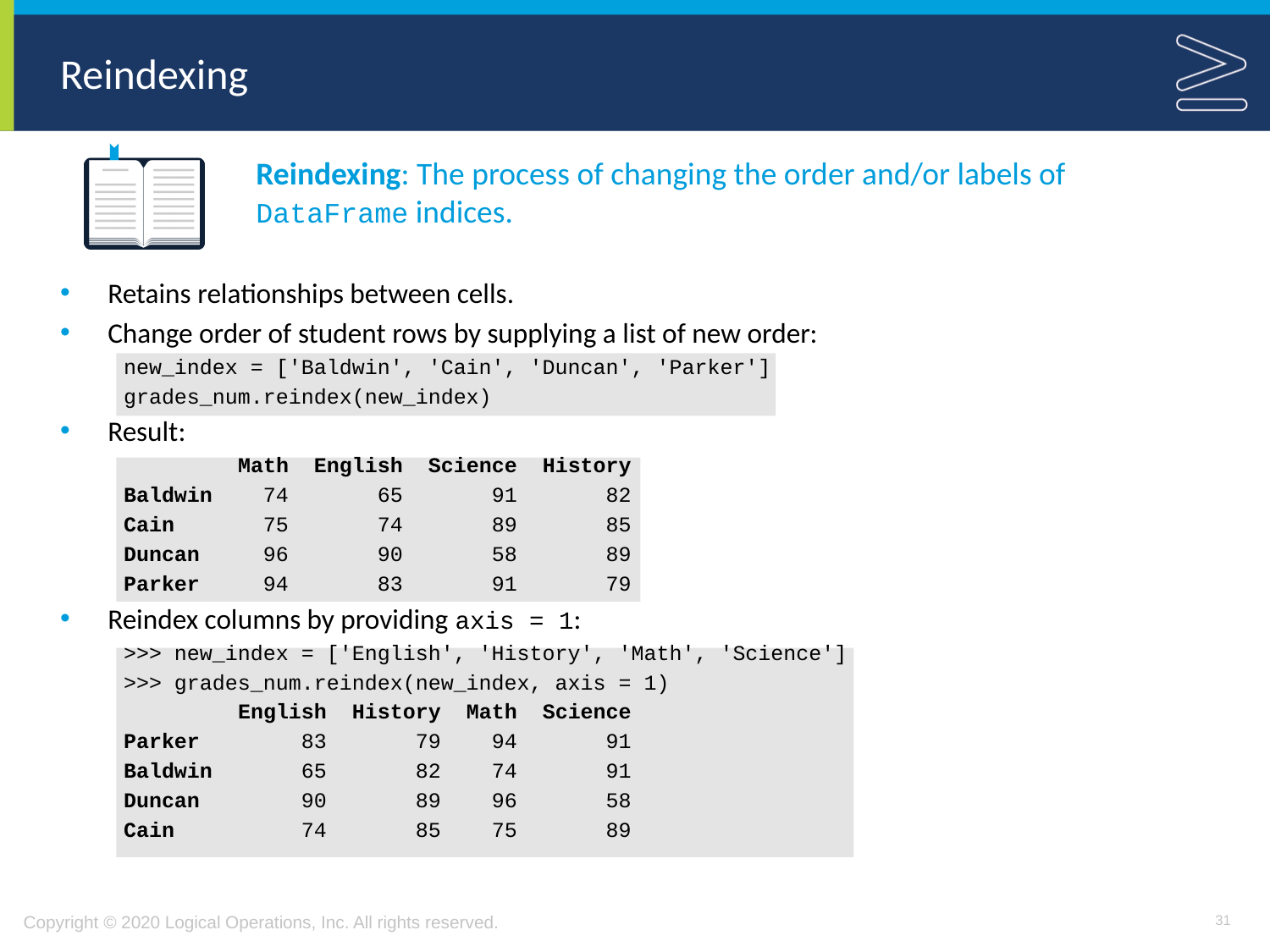

# Reindexing
Reindexing: The process of changing the order and/or labels of DataFrame indices.
Retains relationships between cells.
Change order of student rows by supplying a list of new order:
new_index = ['Baldwin', 'Cain', 'Duncan', 'Parker']
grades_num.reindex(new_index)
Result:
         Math  English  Science  History
Baldwin    74       65       91       82
Cain       75       74       89       85
Duncan     96       90       58       89
Parker     94       83       91       79
Reindex columns by providing axis = 1:
>>> new_index = ['English', 'History', 'Math', 'Science']
>>> grades_num.reindex(new_index, axis = 1)
         English  History  Math  Science
Parker        83       79    94       91
Baldwin       65       82    74       91
Duncan        90       89    96       58
Cain          74       85    75       89

31